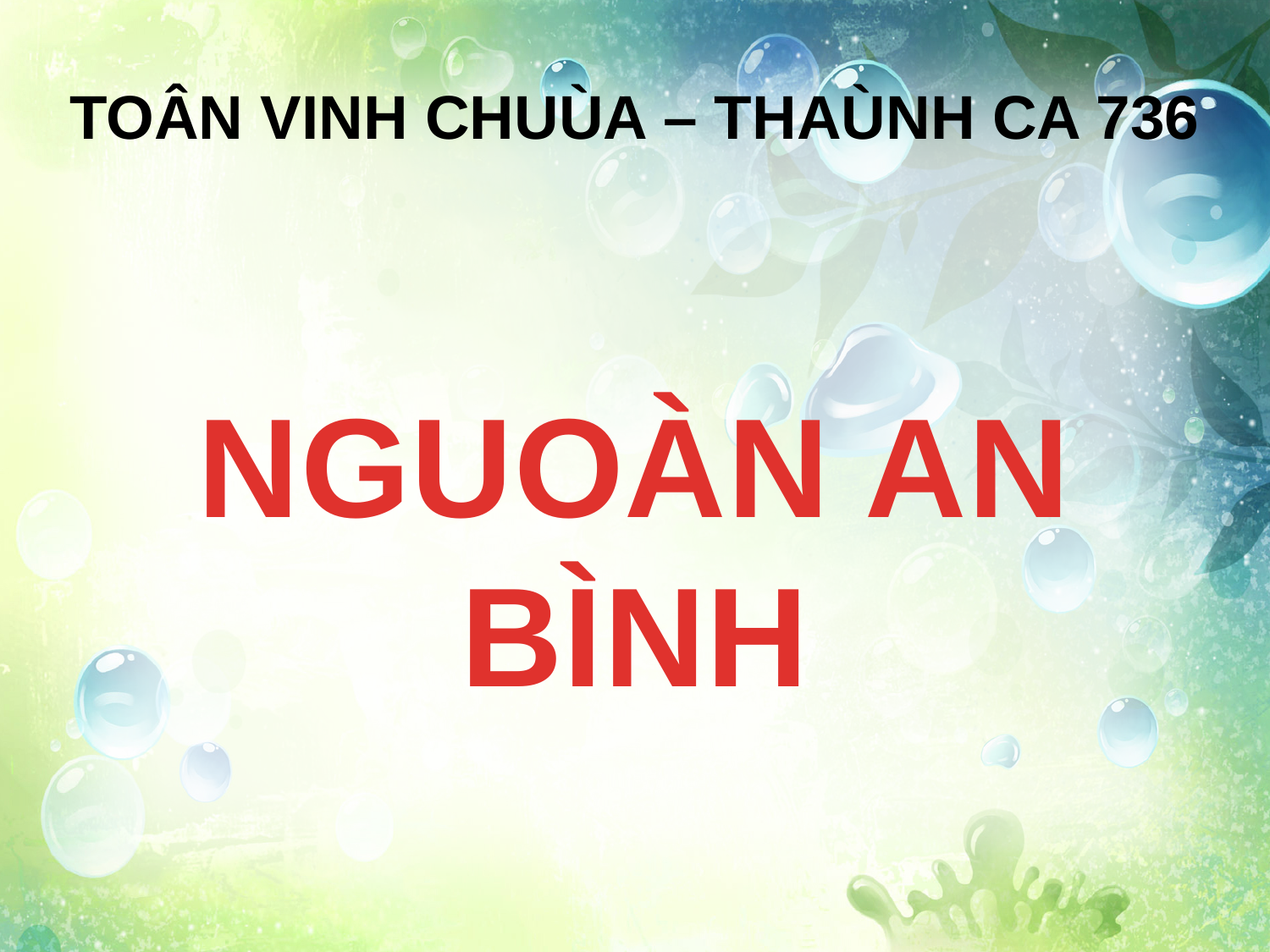

TOÂN VINH CHUÙA – THAÙNH CA 736
NGUOÀN AN BÌNH